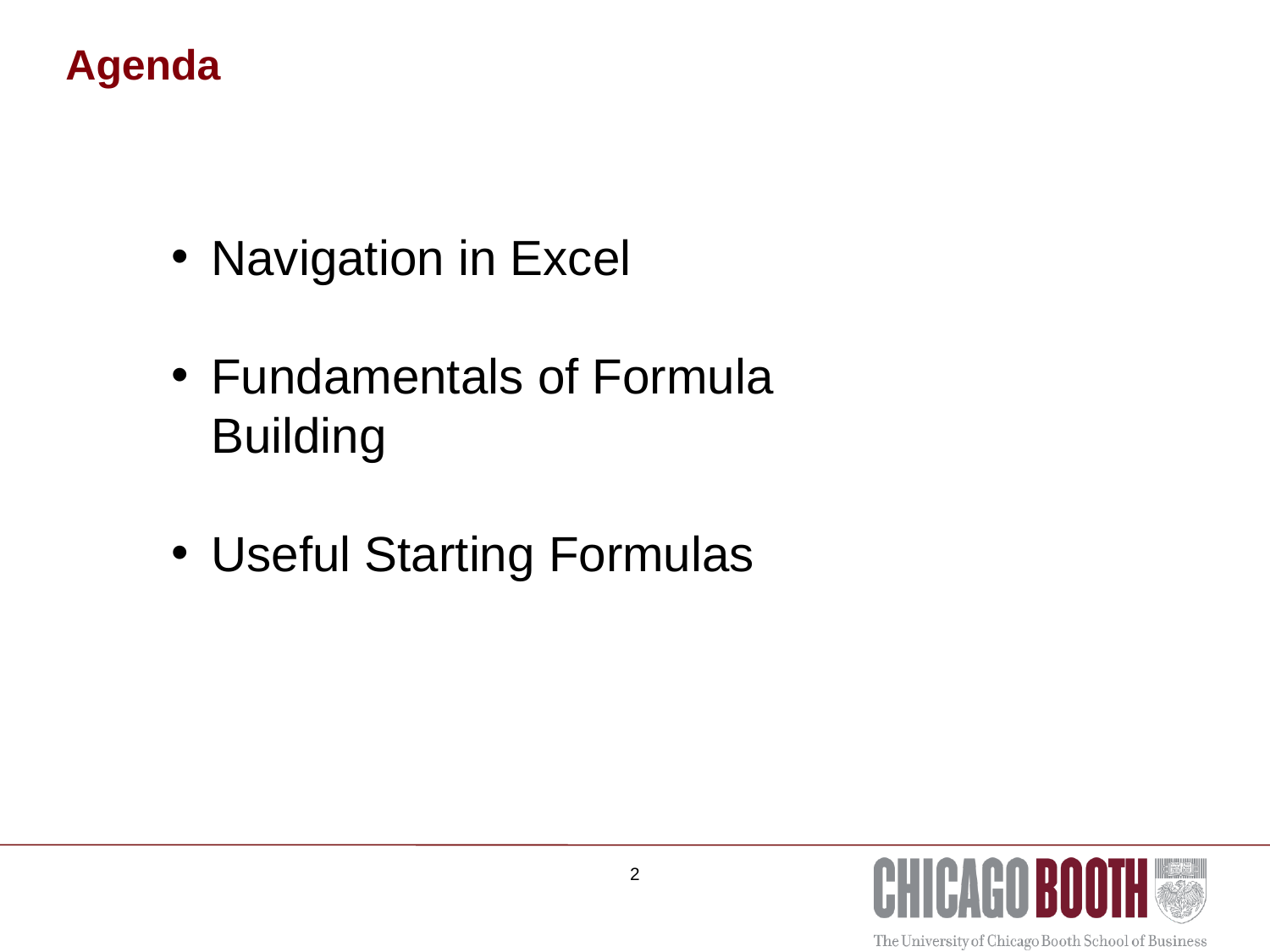

Agenda
Navigation in Excel

Fundamentals of Formula Building

Useful Starting Formulas
2